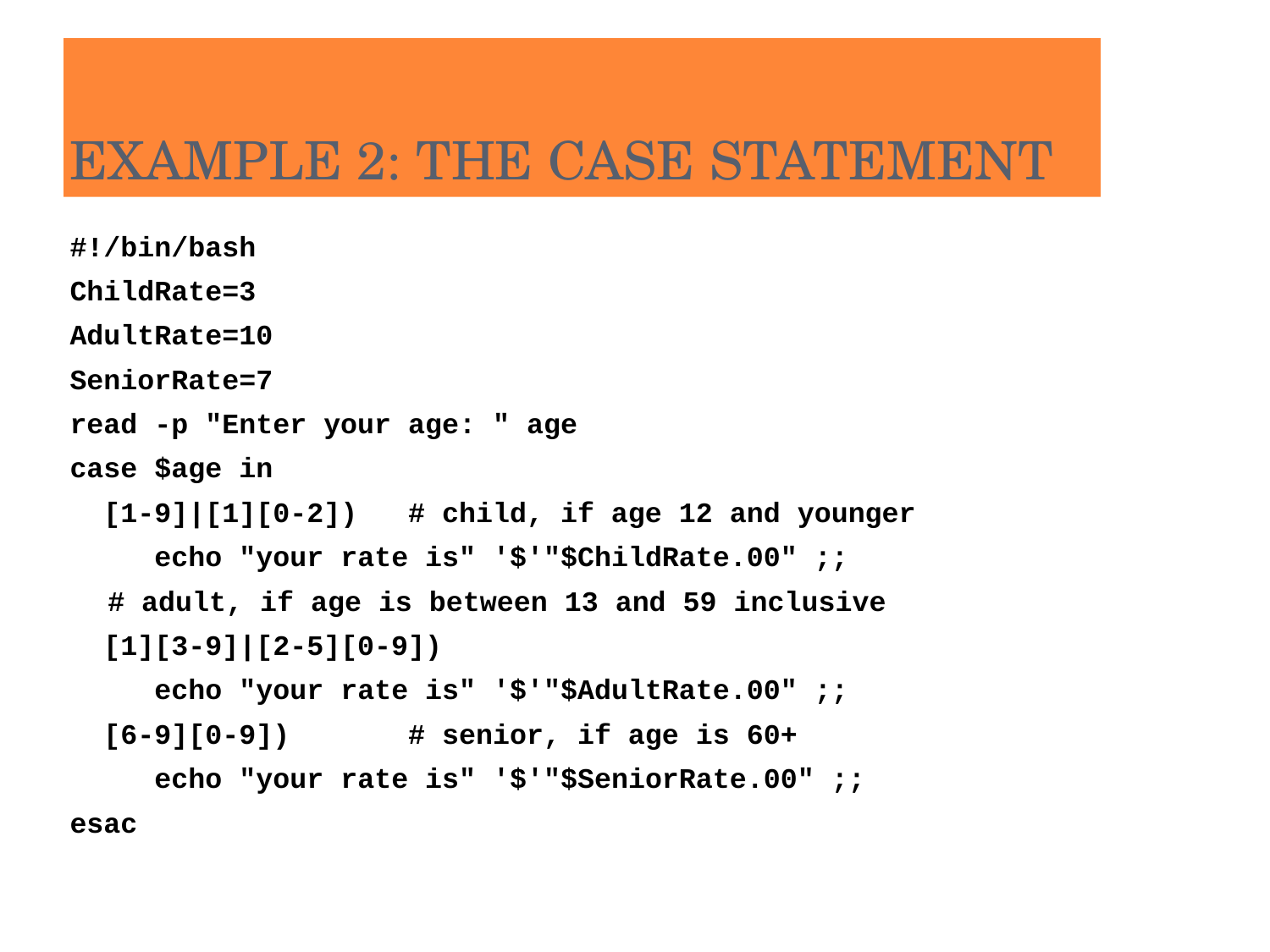

EXAMPLE 2: THE CASE STATEMENT
#!/bin/bash
ChildRate=3
AdultRate=10
SeniorRate=7
read -p "Enter your age: " age
case $age in
  [1-9]|[1][0-2])   # child, if age 12 and younger
     echo "your rate is" '$'"$ChildRate.00" ;;
	# adult, if age is between 13 and 59 inclusive
  [1][3-9]|[2-5][0-9])
     echo "your rate is" '$'"$AdultRate.00" ;;
  [6-9][0-9])       # senior, if age is 60+
     echo "your rate is" '$'"$SeniorRate.00" ;;
esac
27